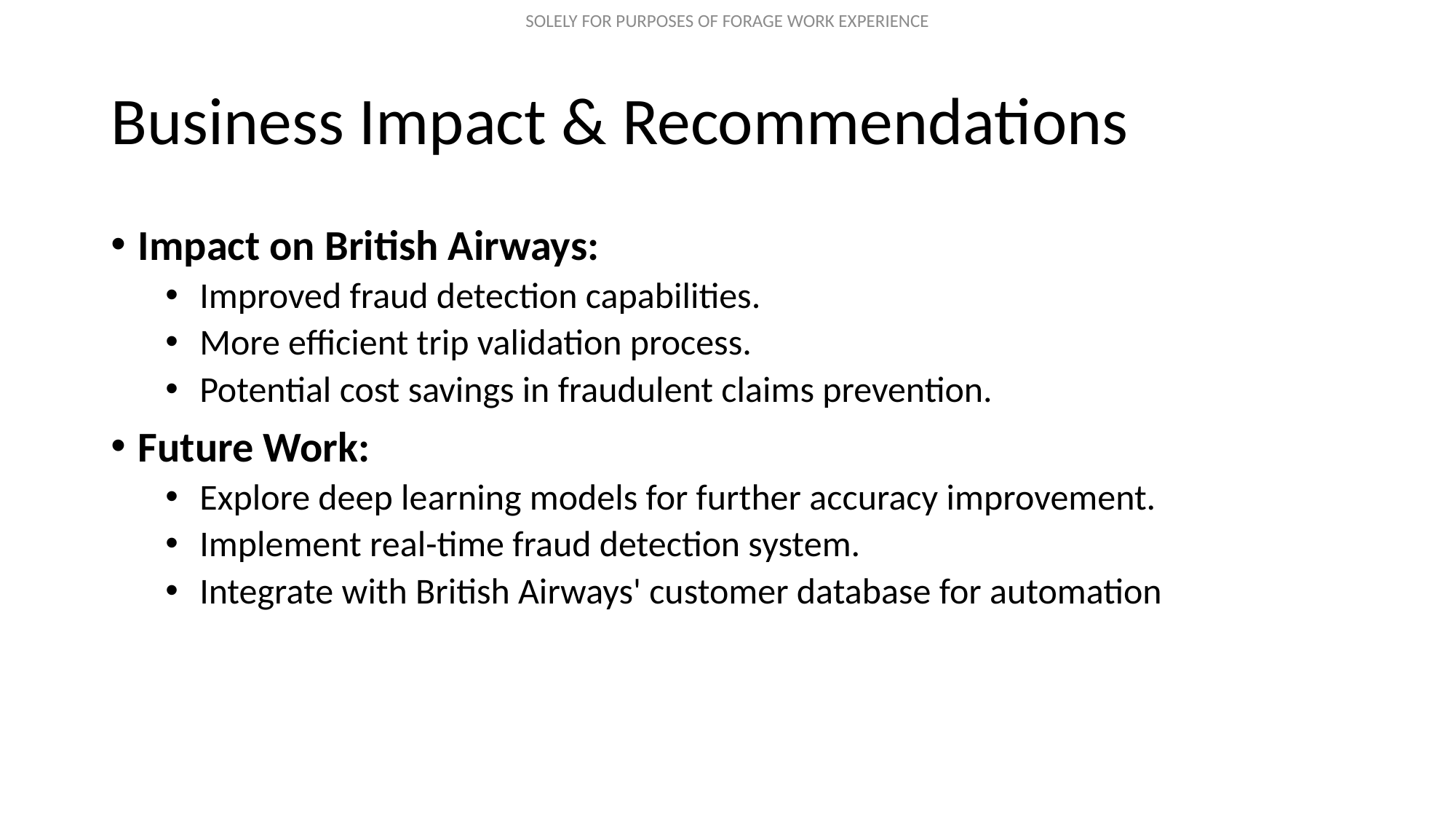

# Business Impact & Recommendations
Impact on British Airways:
Improved fraud detection capabilities.
More efficient trip validation process.
Potential cost savings in fraudulent claims prevention.
Future Work:
Explore deep learning models for further accuracy improvement.
Implement real-time fraud detection system.
Integrate with British Airways' customer database for automation